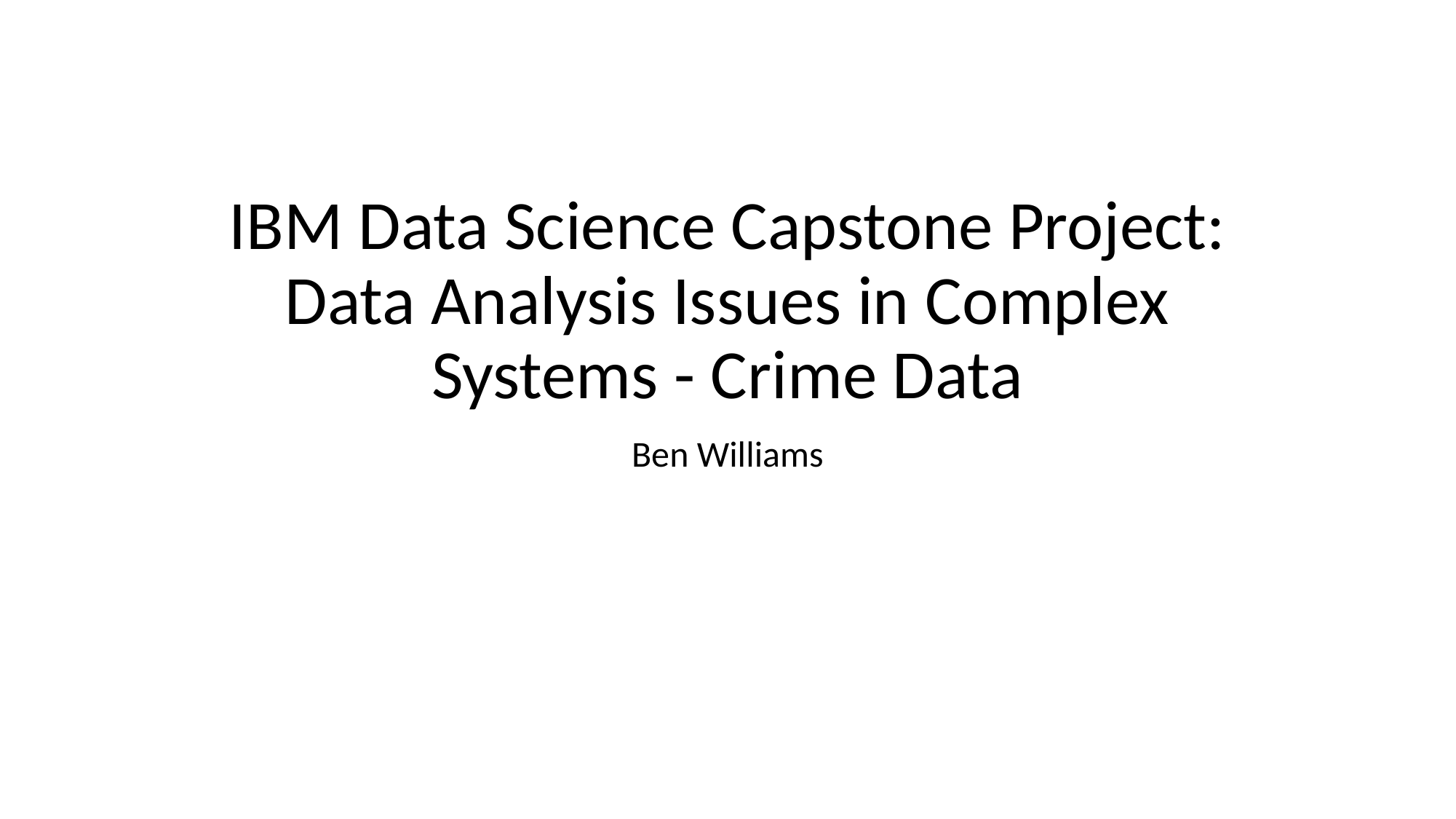

# IBM Data Science Capstone Project: Data Analysis Issues in Complex Systems - Crime Data
Ben Williams